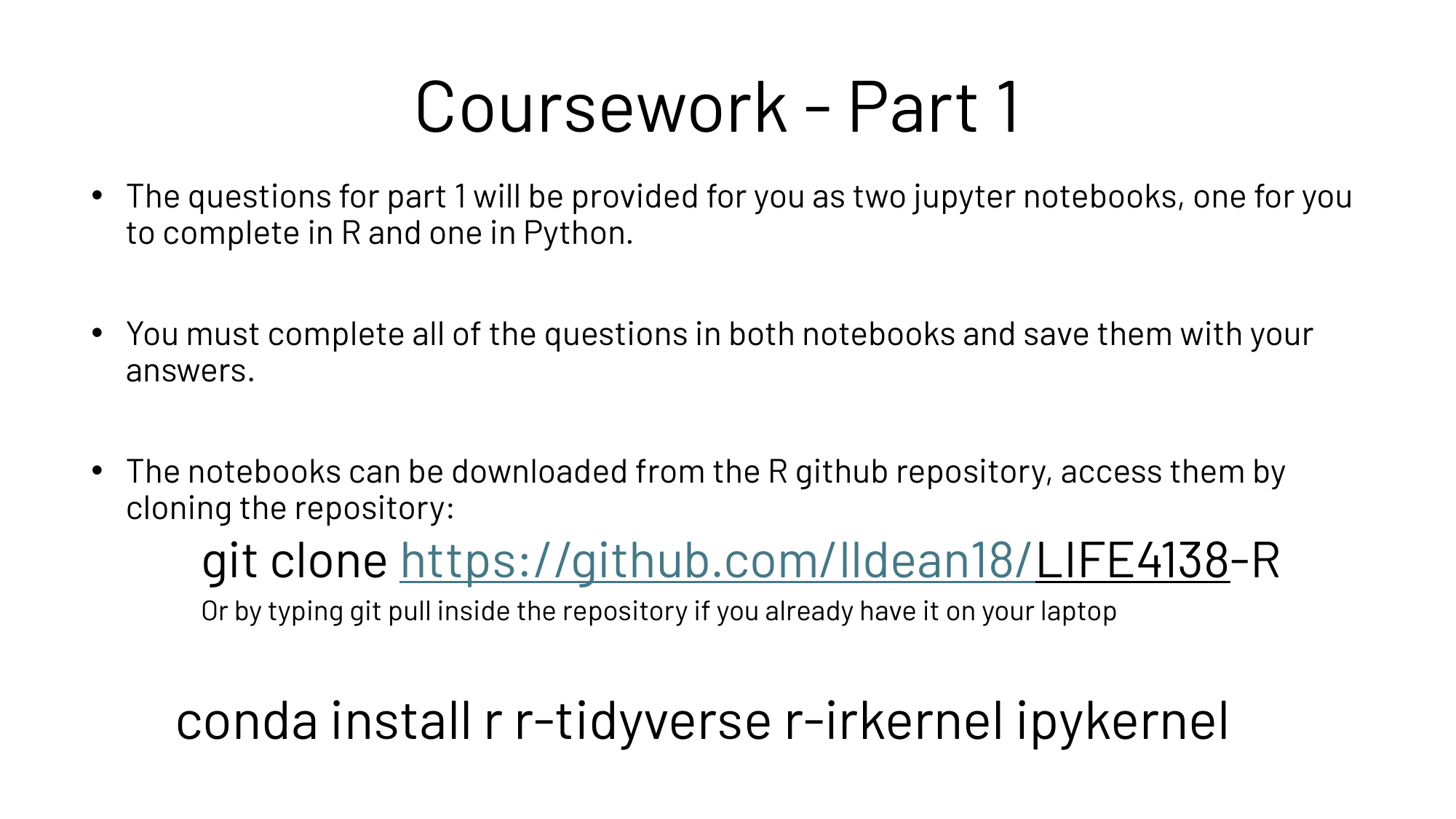

# Coursework - Part 1
The questions for part 1 will be provided for you as two jupyter notebooks, one for you to complete in R and one in Python.

You must complete all of the questions in both notebooks and save them with your answers.

The notebooks can be downloaded from the R github repository, access them by cloning the repository:
git clone https://github.com/lldean18/LIFE4138-R
Or by typing git pull inside the repository if you already have it on your laptop

conda install r r-tidyverse r-irkernel ipykernel